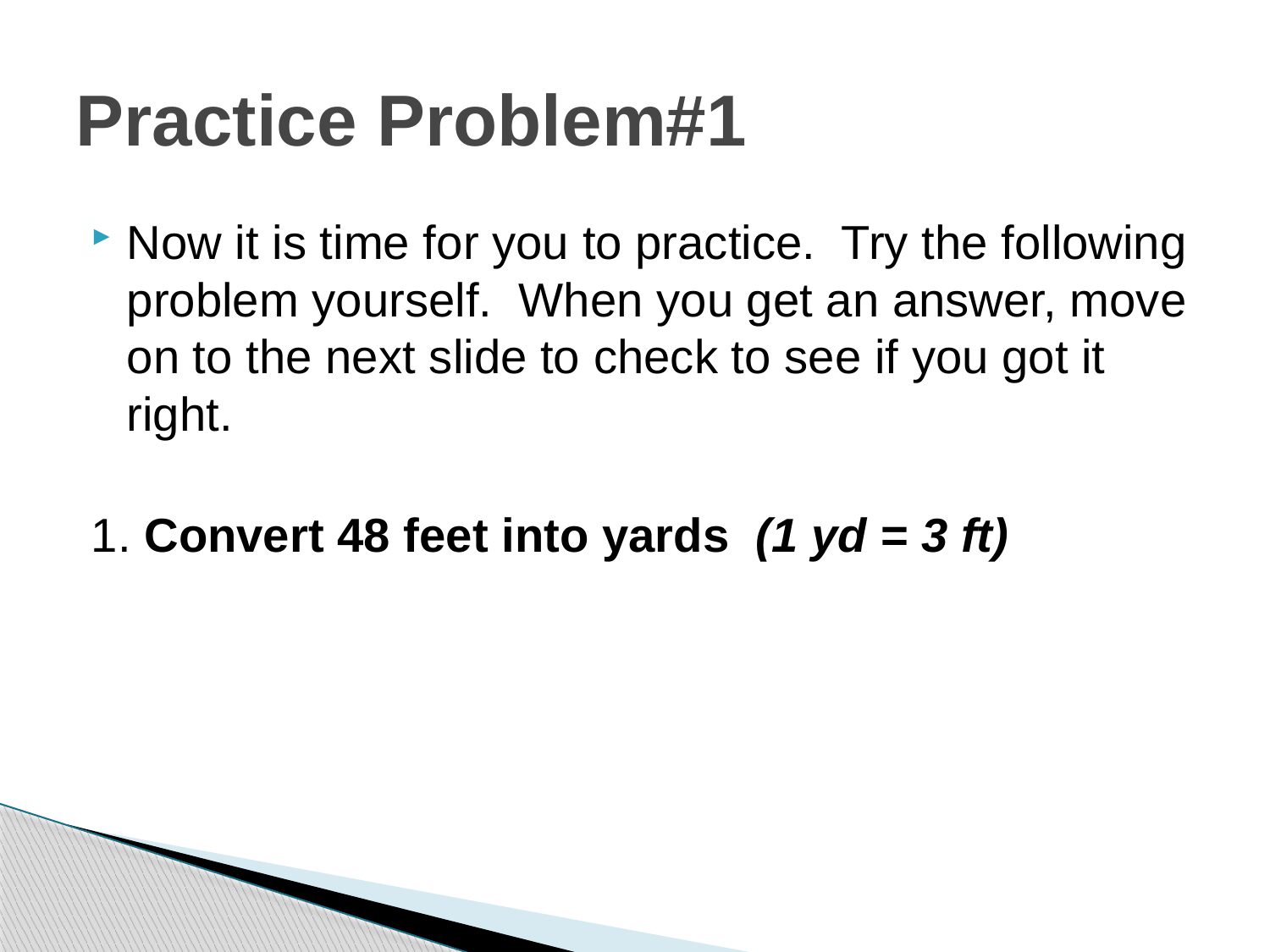

# Practice Problem#1
Now it is time for you to practice.  Try the following problem yourself.  When you get an answer, move on to the next slide to check to see if you got it right.
1. Convert 48 feet into yards  (1 yd = 3 ft)